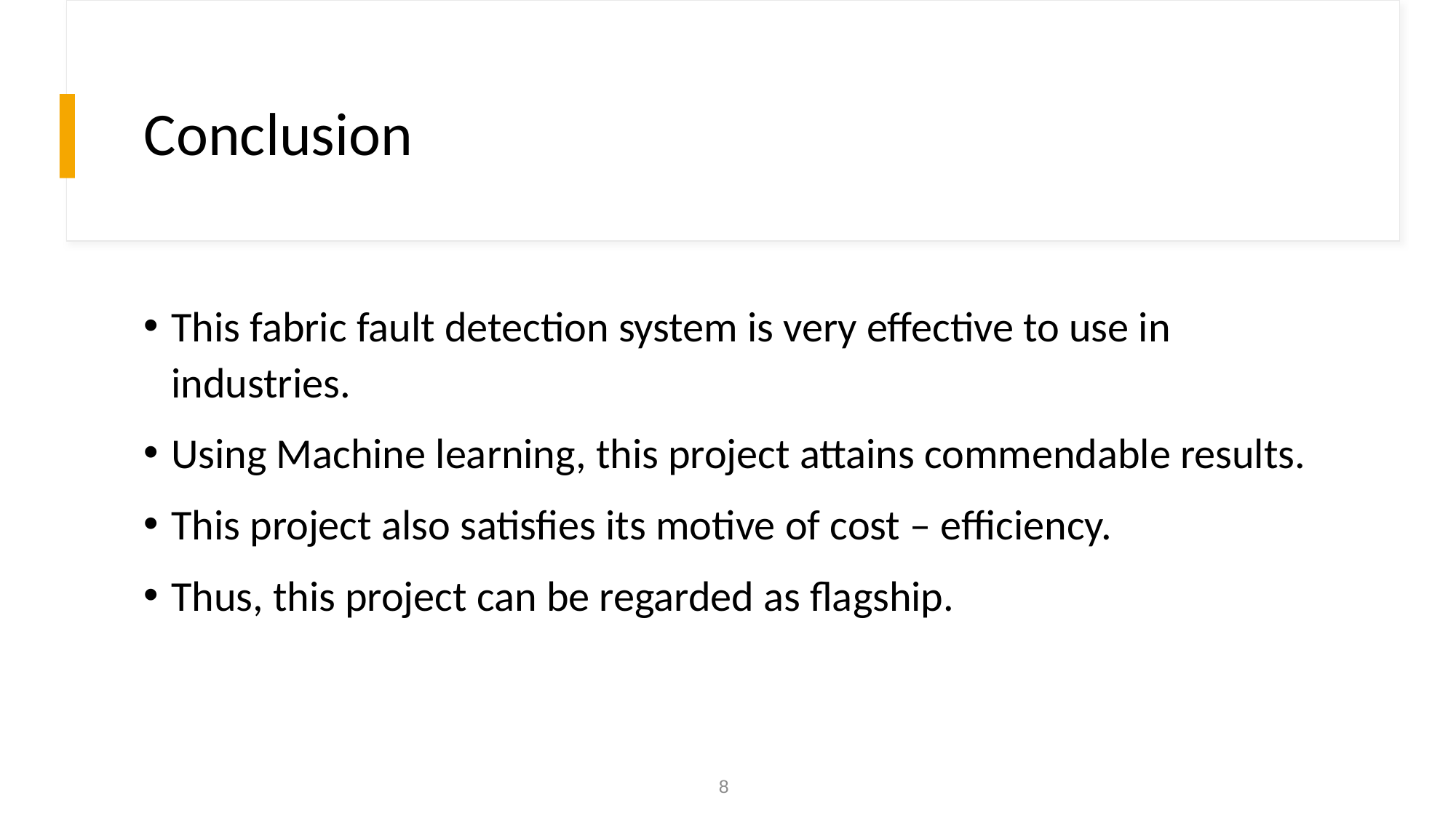

# Conclusion
This fabric fault detection system is very effective to use in industries.
Using Machine learning, this project attains commendable results.
This project also satisfies its motive of cost – efficiency.
Thus, this project can be regarded as flagship.

8